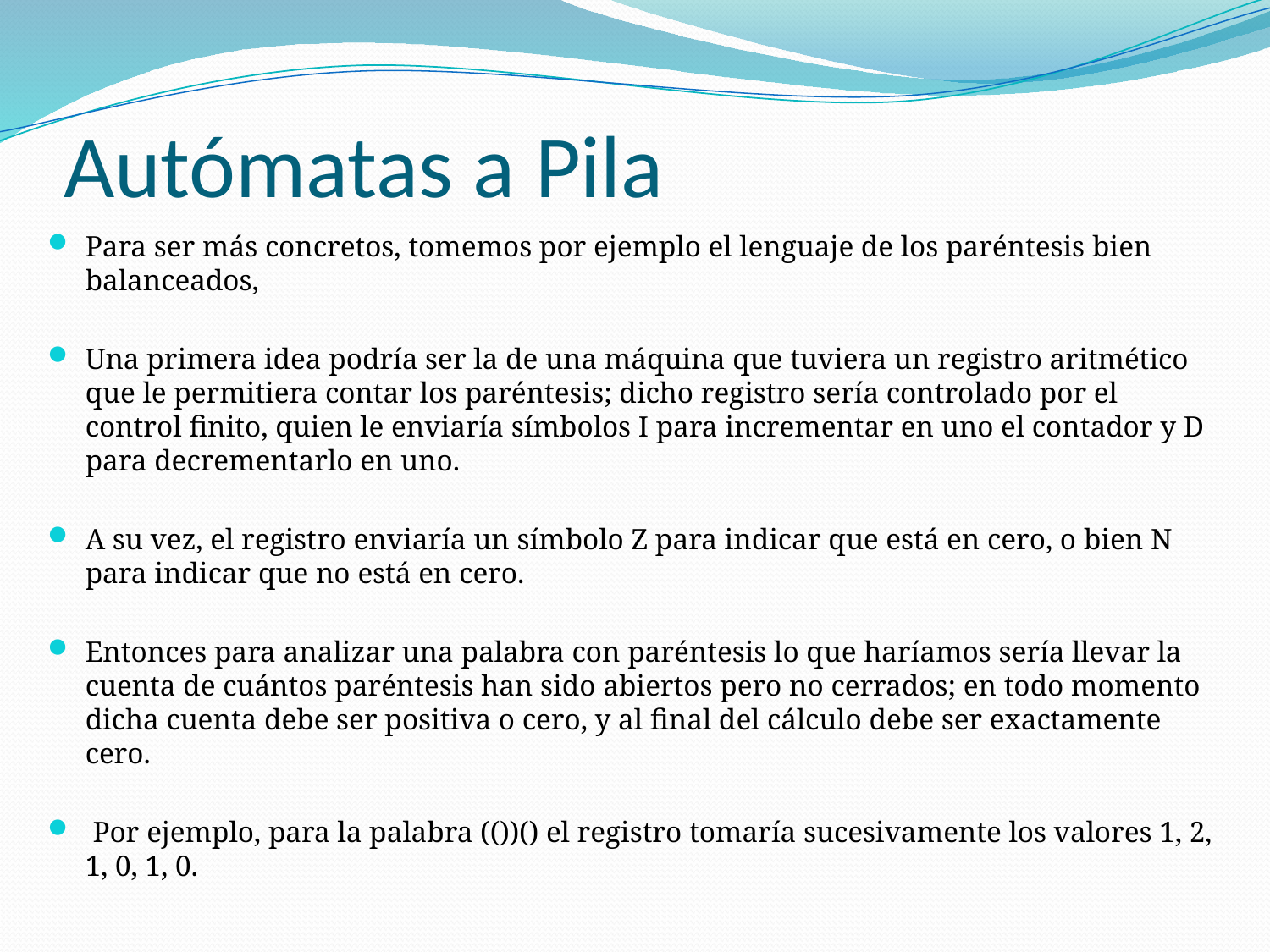

# Autómatas a Pila
Para ser más concretos, tomemos por ejemplo el lenguaje de los paréntesis bien balanceados,

Una primera idea podría ser la de una máquina que tuviera un registro aritmético que le permitiera contar los paréntesis; dicho registro sería controlado por el control finito, quien le enviaría símbolos I para incrementar en uno el contador y D para decrementarlo en uno.

A su vez, el registro enviaría un símbolo Z para indicar que está en cero, o bien N para indicar que no está en cero.

Entonces para analizar una palabra con paréntesis lo que haríamos sería llevar la cuenta de cuántos paréntesis han sido abiertos pero no cerrados; en todo momento dicha cuenta debe ser positiva o cero, y al final del cálculo debe ser exactamente cero.

 Por ejemplo, para la palabra (())() el registro tomaría sucesivamente los valores 1, 2, 1, 0, 1, 0.